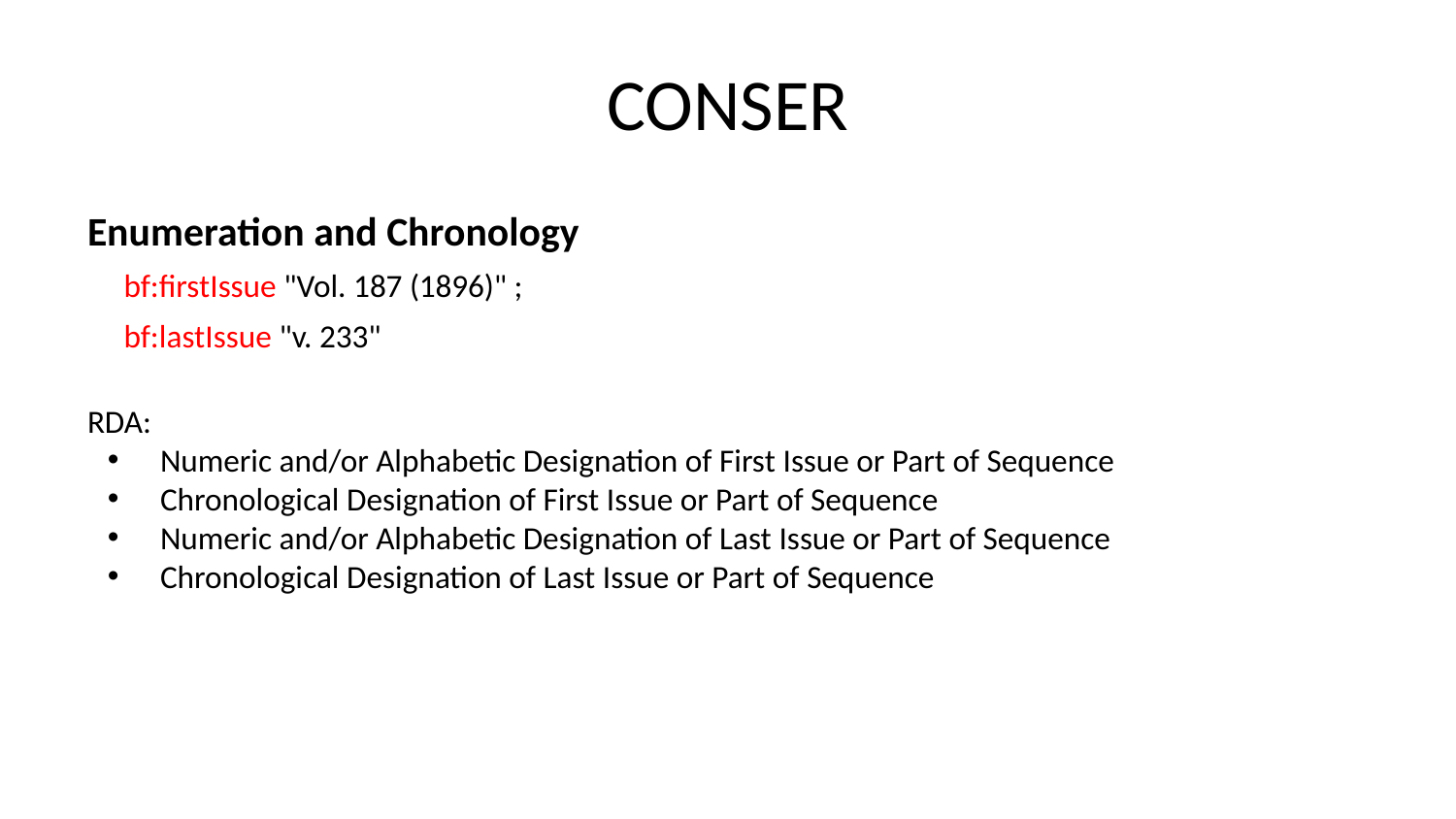

# CONSER
Enumeration and Chronology
     bf:firstIssue "Vol. 187 (1896)" ;
     bf:lastIssue "v. 233"

RDA:
Numeric and/or Alphabetic Designation of First Issue or Part of Sequence
Chronological Designation of First Issue or Part of Sequence
Numeric and/or Alphabetic Designation of Last Issue or Part of Sequence
Chronological Designation of Last Issue or Part of Sequence